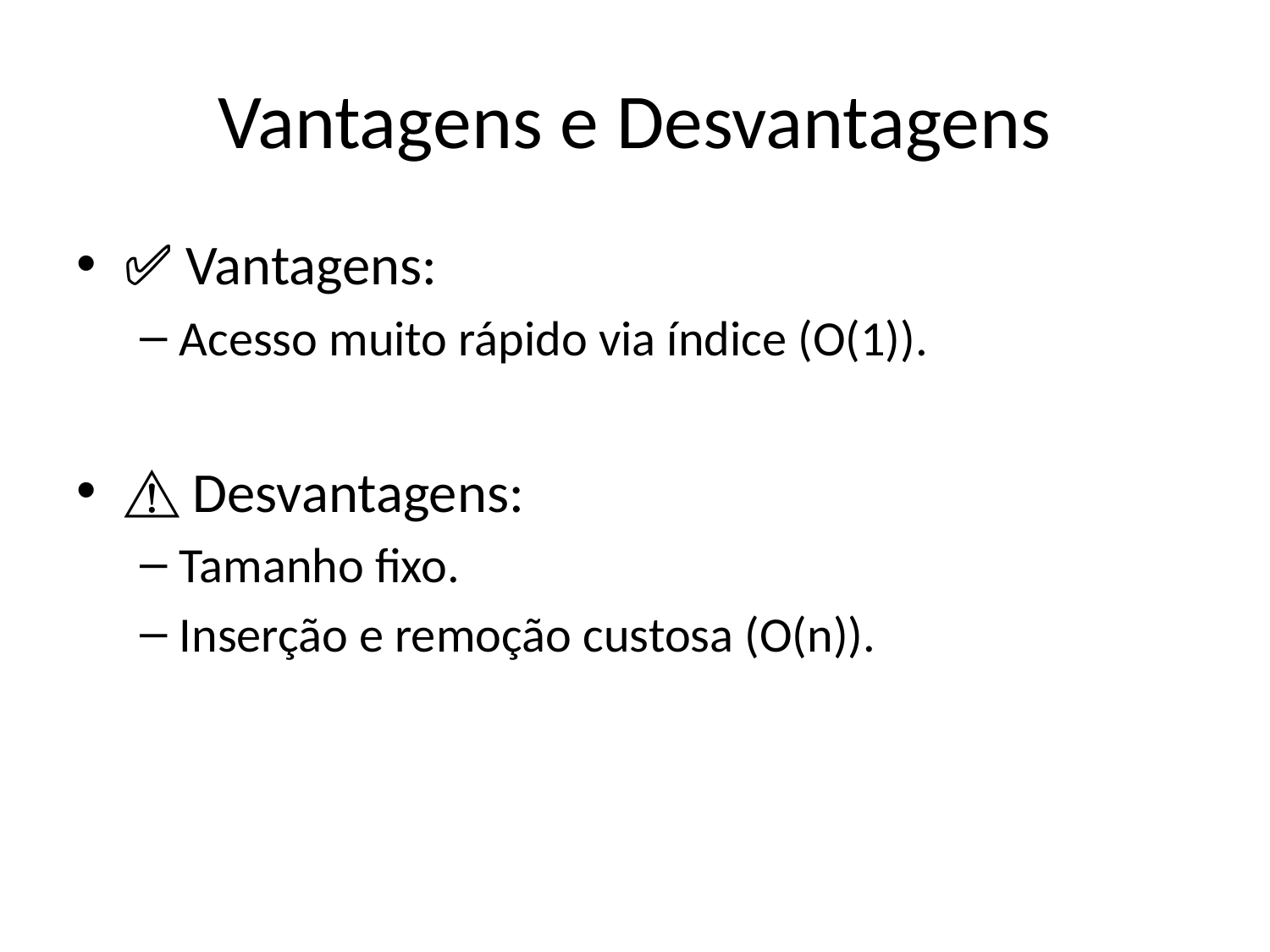

# Vantagens e Desvantagens
✅ Vantagens:
Acesso muito rápido via índice (O(1)).

⚠️ Desvantagens:
Tamanho fixo.
Inserção e remoção custosa (O(n)).